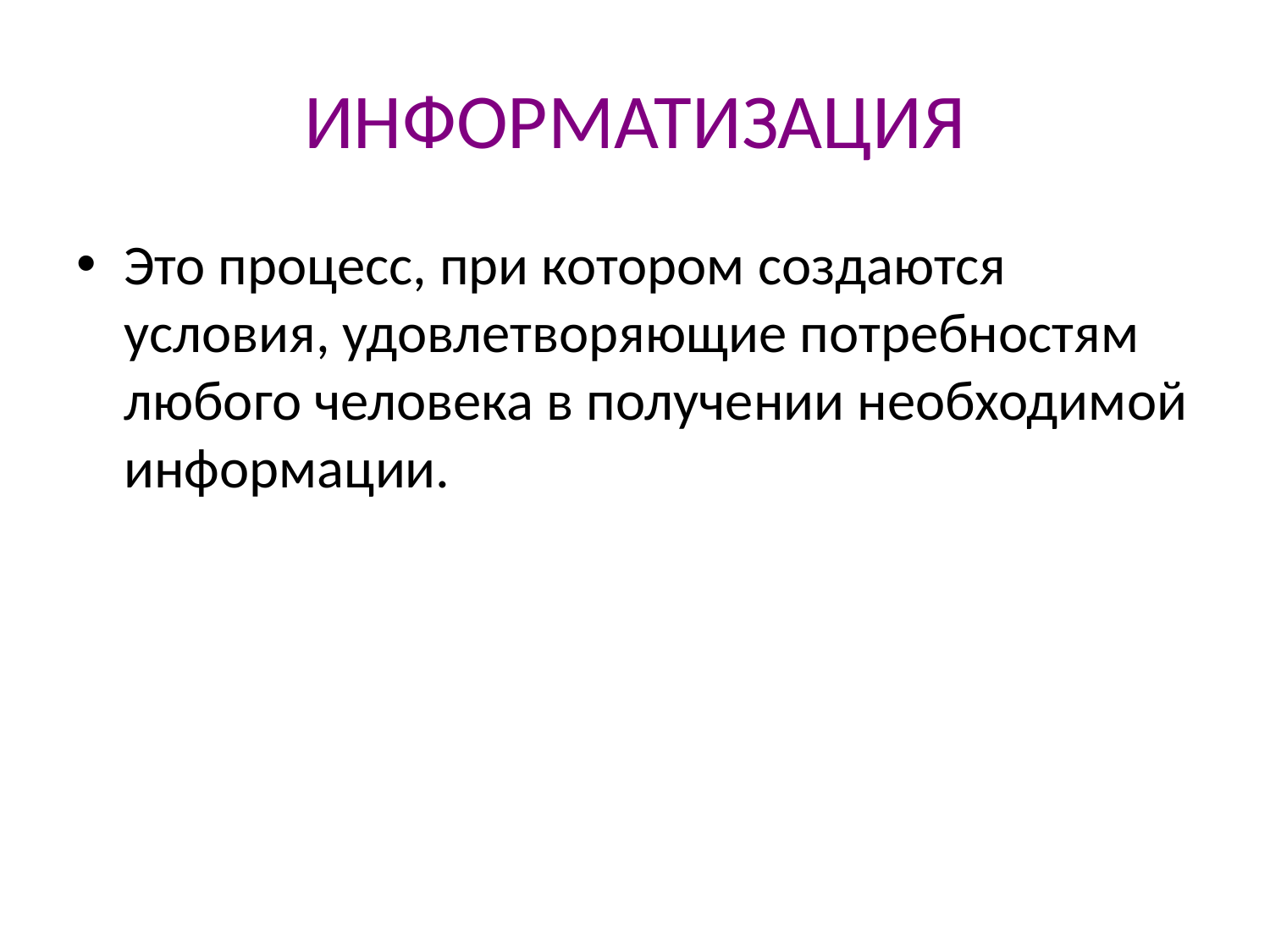

# ИНФОРМАТИЗАЦИЯ
Это процесс, при котором создаются условия, удовлетворяющие потребностям любого человека в получении необходимой информации.